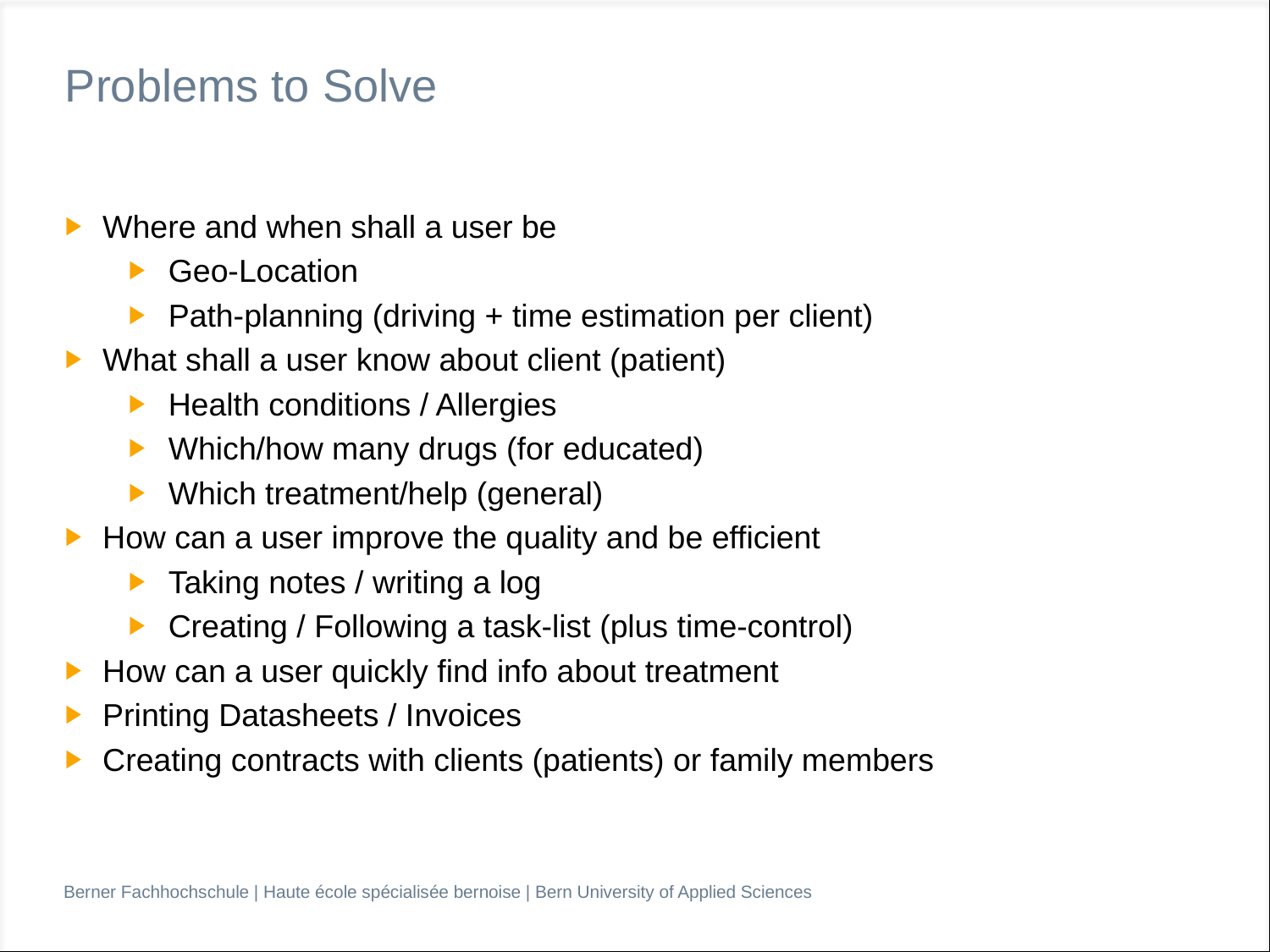

# Problems to Solve
Where and when shall a user be
Geo-Location
Path-planning (driving + time estimation per client)
What shall a user know about client (patient)
Health conditions / Allergies
Which/how many drugs (for educated)
Which treatment/help (general)
How can a user improve the quality and be efficient
Taking notes / writing a log
Creating / Following a task-list (plus time-control)
How can a user quickly find info about treatment
Printing Datasheets / Invoices
Creating contracts with clients (patients) or family members